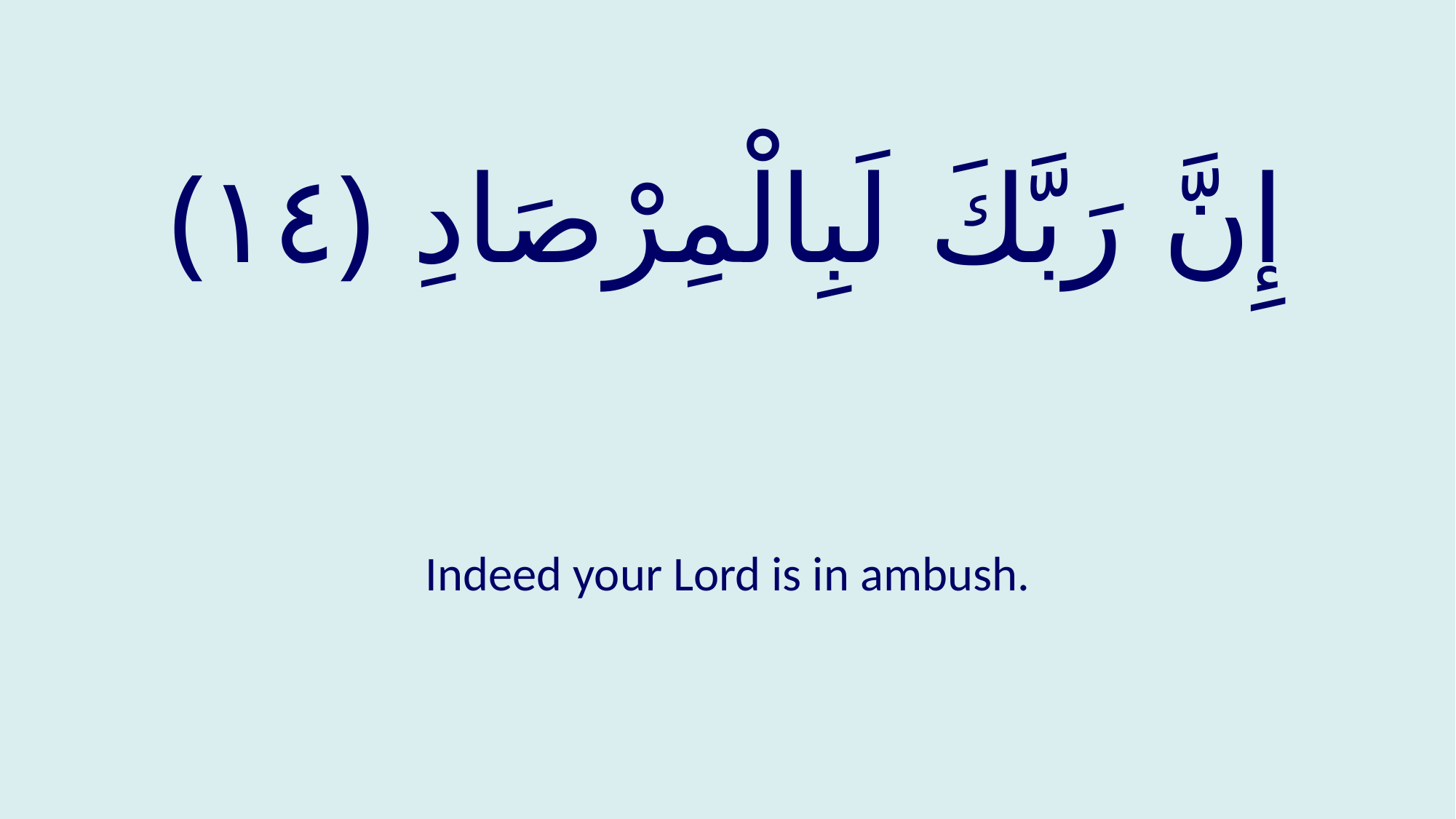

# إِنَّ رَبَّكَ لَبِالْمِرْصَادِ ‎﴿١٤﴾
Indeed your Lord is in ambush.